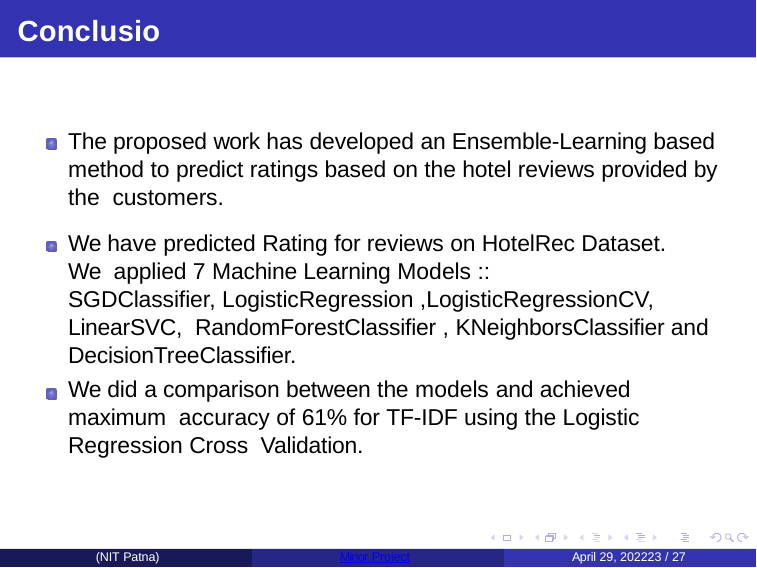

# Conclusion
The proposed work has developed an Ensemble-Learning based  method to predict ratings based on the hotel reviews provided by the  customers.
We have predicted Rating for reviews on HotelRec Dataset. We  applied 7 Machine Learning Models ::
SGDClassifier, LogisticRegression ,LogisticRegressionCV, LinearSVC,  RandomForestClassifier , KNeighborsClassifier and  DecisionTreeClassifier.
We did a comparison between the models and achieved maximum  accuracy of 61% for TF-IDF using the Logistic Regression Cross  Validation.

(NIT Patna)
Minor Project
April 29, 202223 / 27